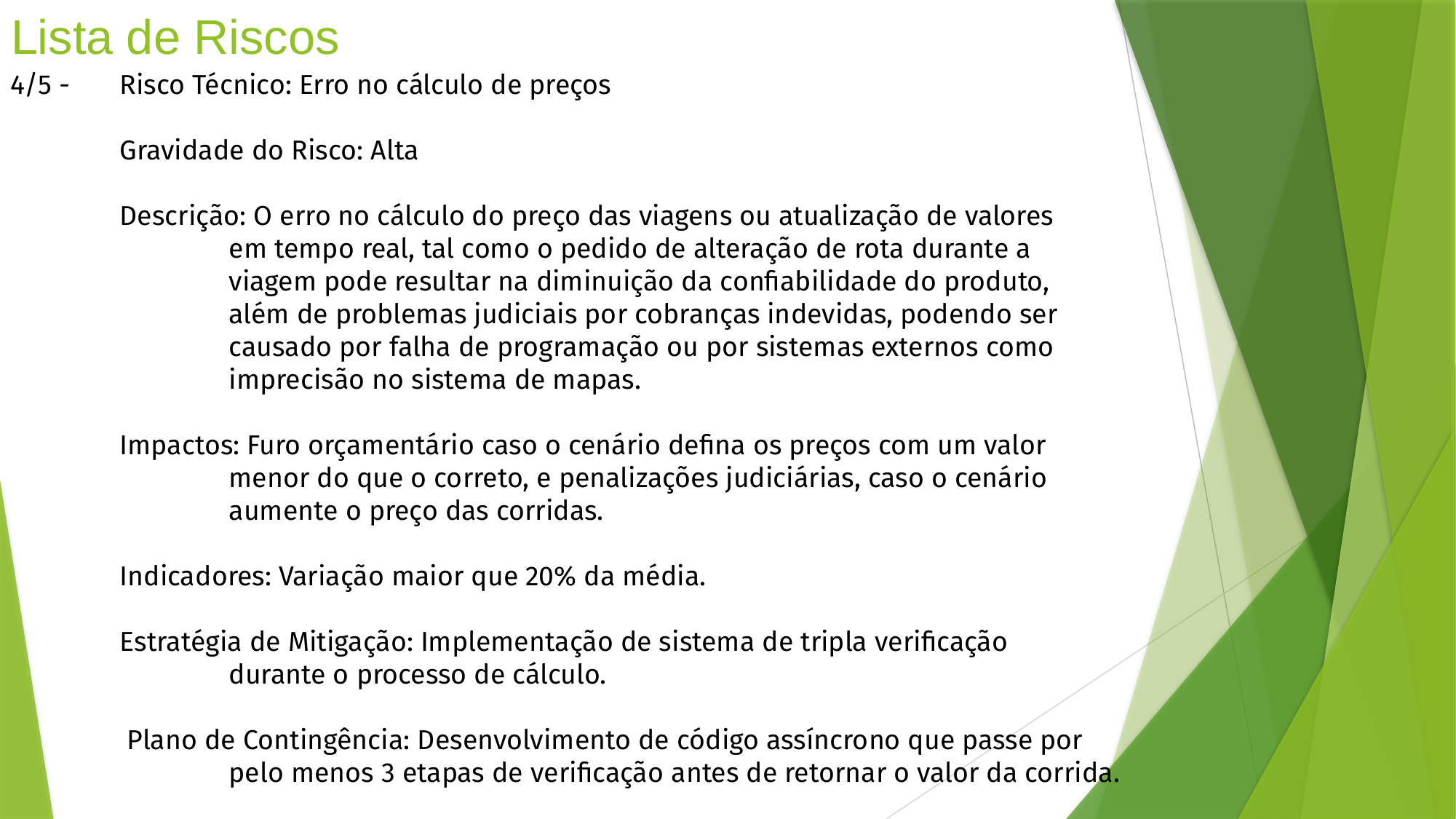

# Lista de Riscos
4/5 -	Risco Técnico: Erro no cálculo de preços

	Gravidade do Risco: Alta

	Descrição: O erro no cálculo do preço das viagens ou atualização de valores 			em tempo real, tal como o pedido de alteração de rota durante a 			viagem pode resultar na diminuição da confiabilidade do produto, 			além de problemas judiciais por cobranças indevidas, podendo ser 			causado por falha de programação ou por sistemas externos como 			imprecisão no sistema de mapas.

	Impactos: Furo orçamentário caso o cenário defina os preços com um valor 			menor do que o correto, e penalizações judiciárias, caso o cenário 			aumente o preço das corridas.

	Indicadores: Variação maior que 20% da média.

	Estratégia de Mitigação: Implementação de sistema de tripla verificação 			durante o processo de cálculo.

	 Plano de Contingência: Desenvolvimento de código assíncrono que passe por 			pelo menos 3 etapas de verificação antes de retornar o valor da corrida.